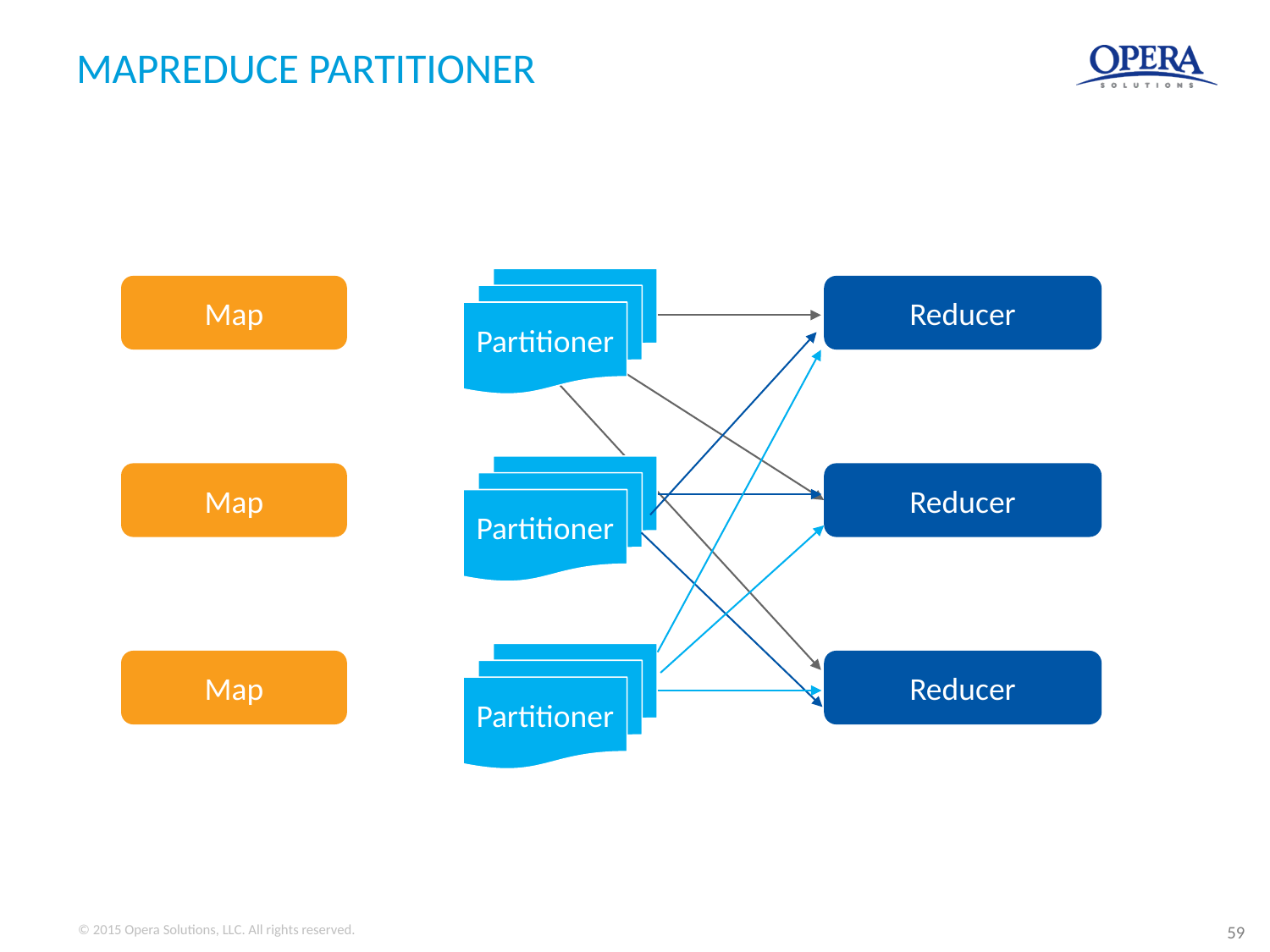

# MAPREDUCE PARTITIONER

Partitioner
Map
Reducer

Partitioner
Map
Reducer

Partitioner
Map
Reducer